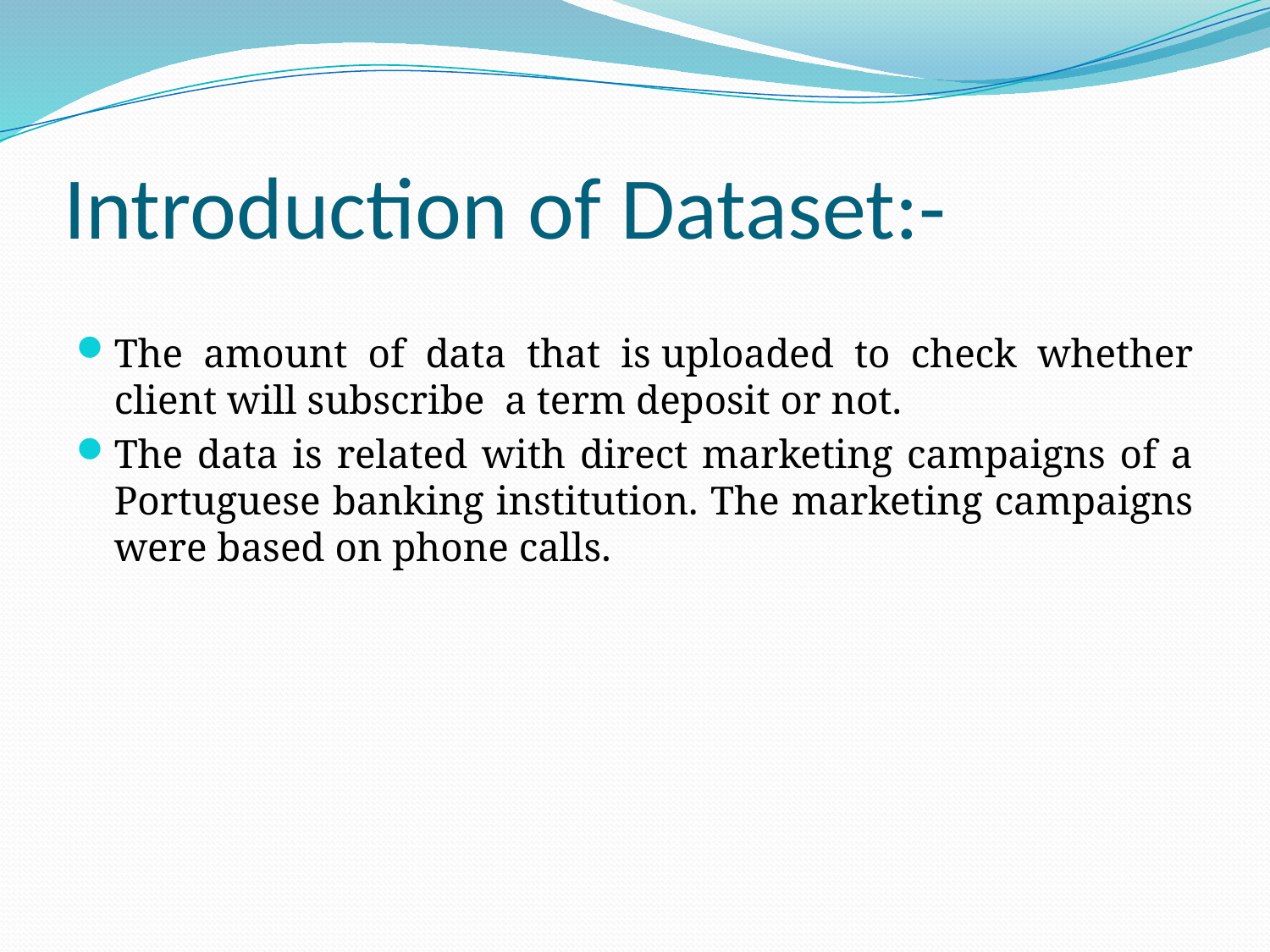

# Introduction of Dataset:-

The amount of data that is uploaded to check whether client will subscribe  a term deposit or not.
The data is related with direct marketing campaigns of a Portuguese banking institution. The marketing campaigns were based on phone calls.